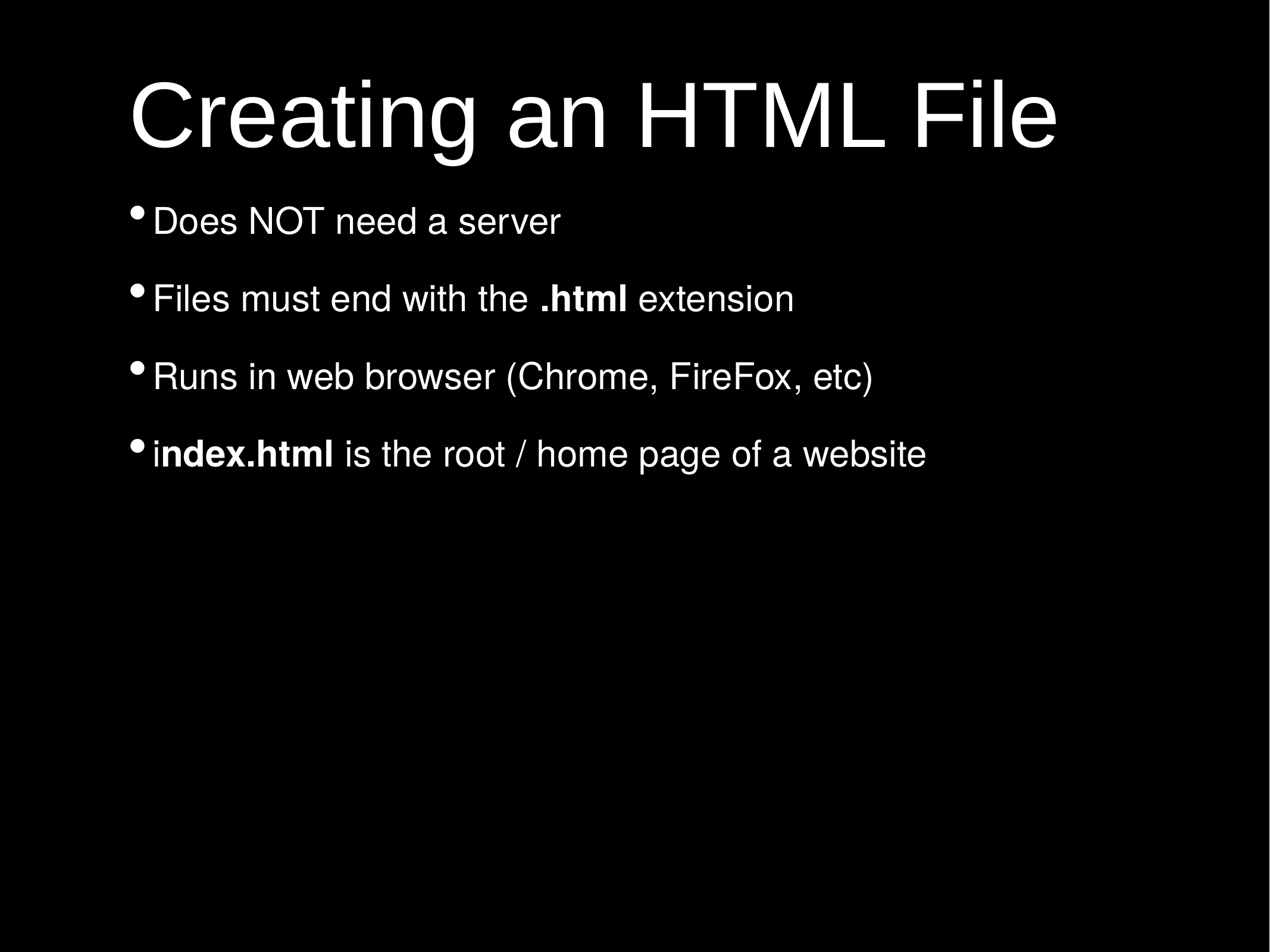

# Creating an HTML File
Does NOT need a server
Files must end with the .html extension
Runs in web browser (Chrome, FireFox, etc)
index.html is the root / home page of a website